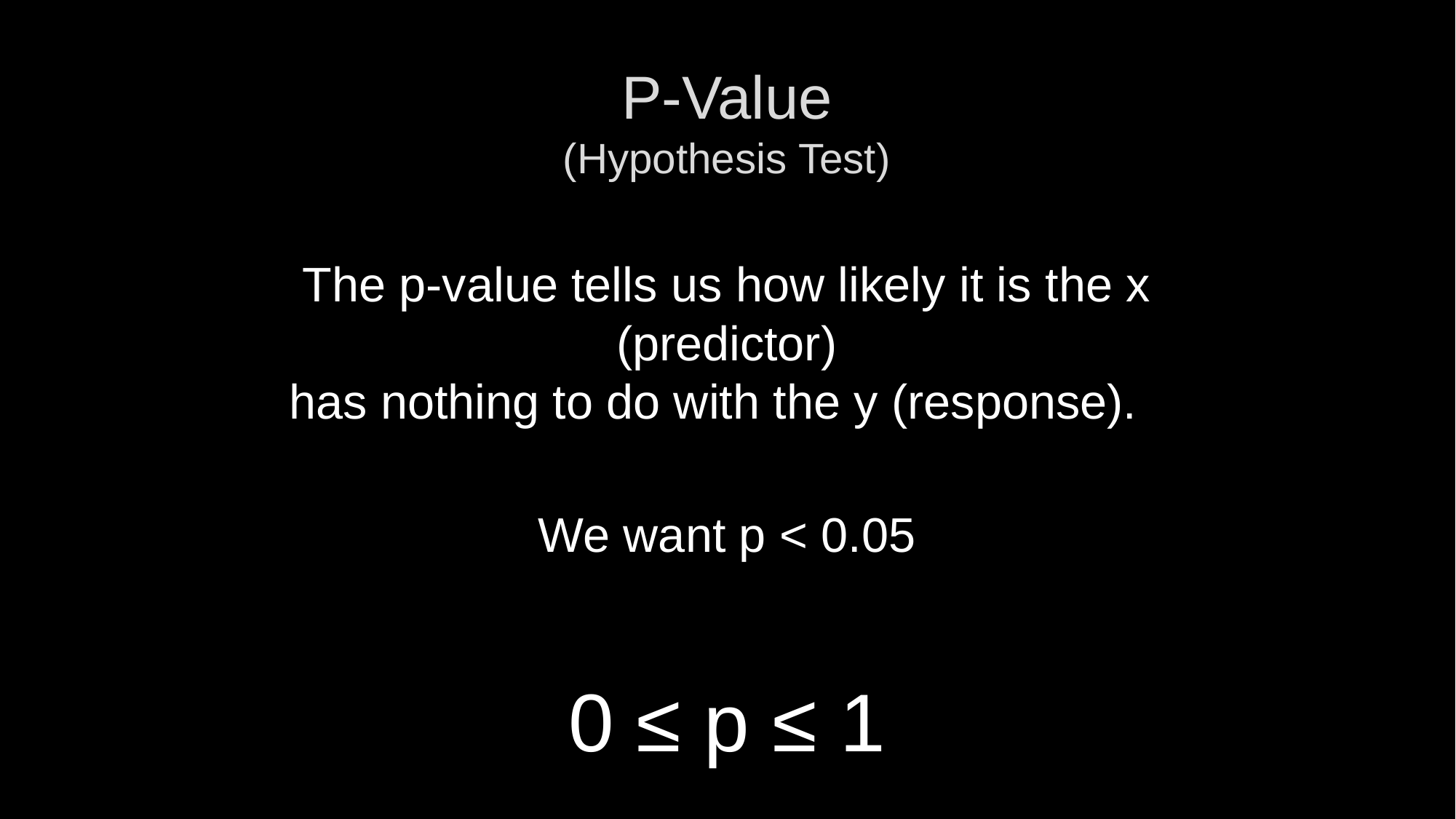

# P-Value (Hypothesis Test)
The p-value tells us how likely it is the x (predictor)
 has nothing to do with the y (response).
We want p < 0.05
0 ≤ p ≤ 1